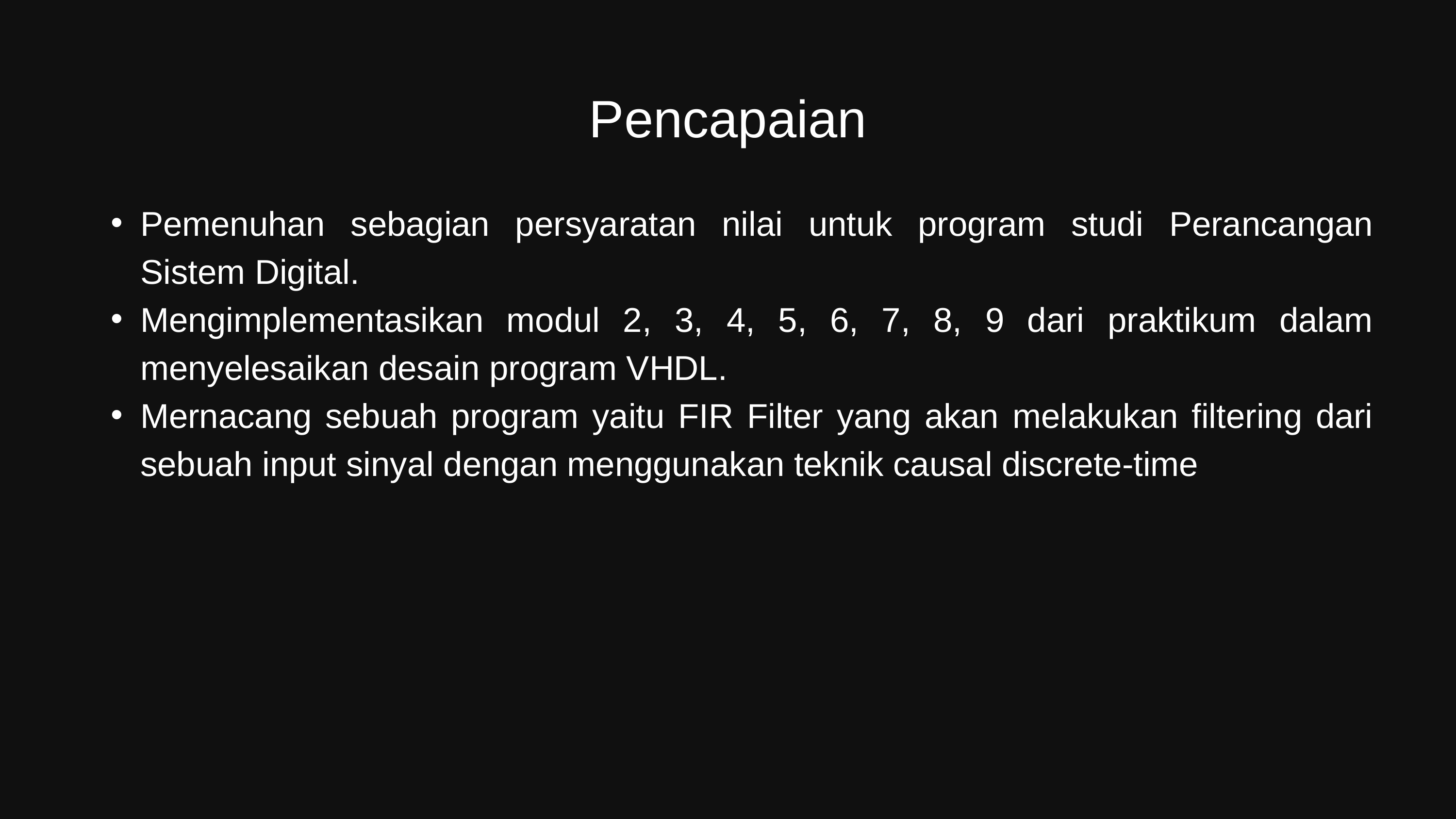

Pencapaian
Pemenuhan sebagian persyaratan nilai untuk program studi Perancangan Sistem Digital.
Mengimplementasikan modul 2, 3, 4, 5, 6, 7, 8, 9 dari praktikum dalam menyelesaikan desain program VHDL.
Mernacang sebuah program yaitu FIR Filter yang akan melakukan filtering dari sebuah input sinyal dengan menggunakan teknik causal discrete-time